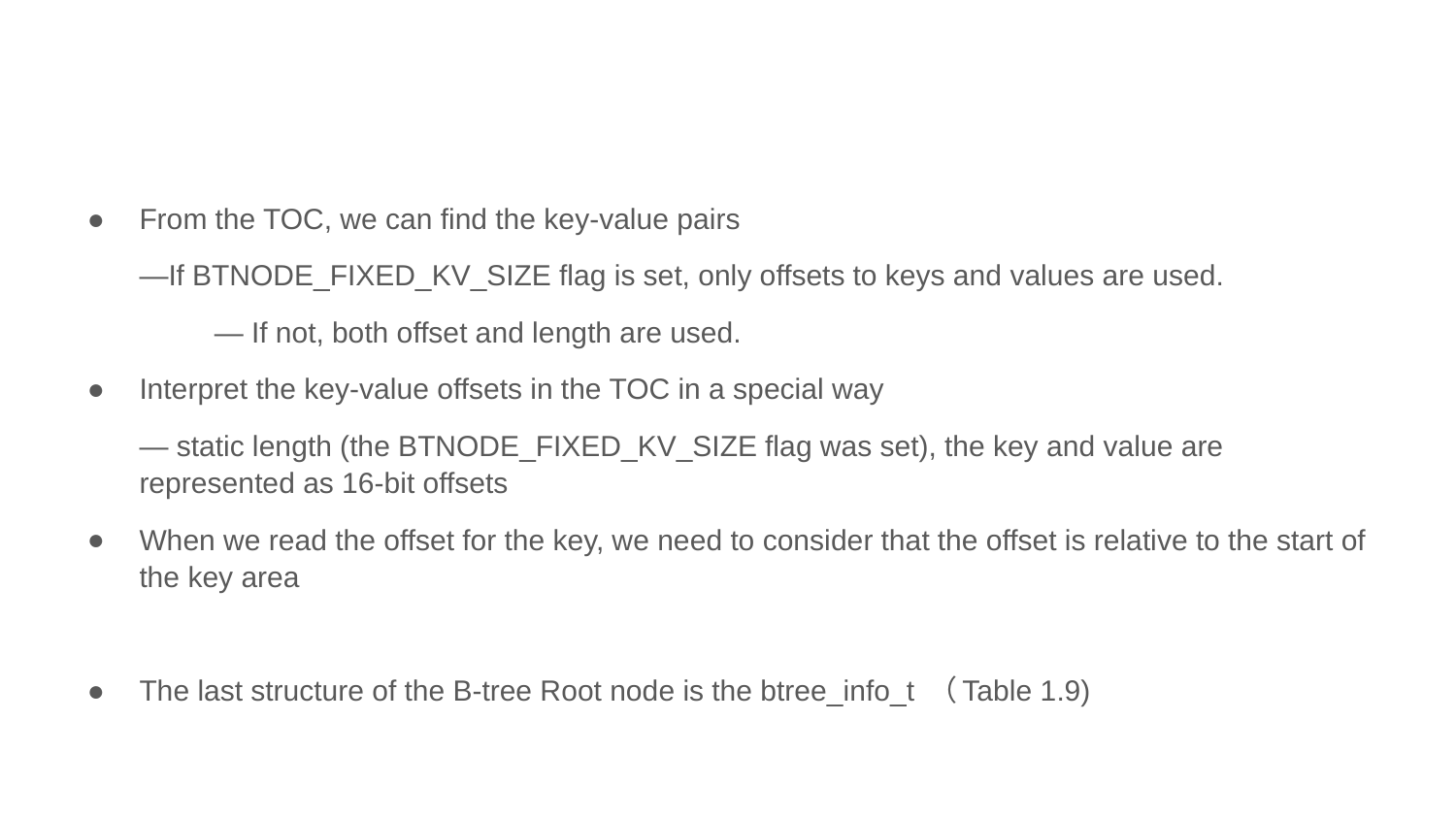

#
From the TOC, we can find the key-value pairs
	—If BTNODE_FIXED_KV_SIZE flag is set, only offsets to keys and values are used.
— If not, both offset and length are used.
Interpret the key-value offsets in the TOC in a special way
	— static length (the BTNODE_FIXED_KV_SIZE flag was set), the key and value are   represented as 16-bit offsets
When we read the offset for the key, we need to consider that the offset is relative to the start of the key area

The last structure of the B-tree Root node is the btree_info_t （Table 1.9)